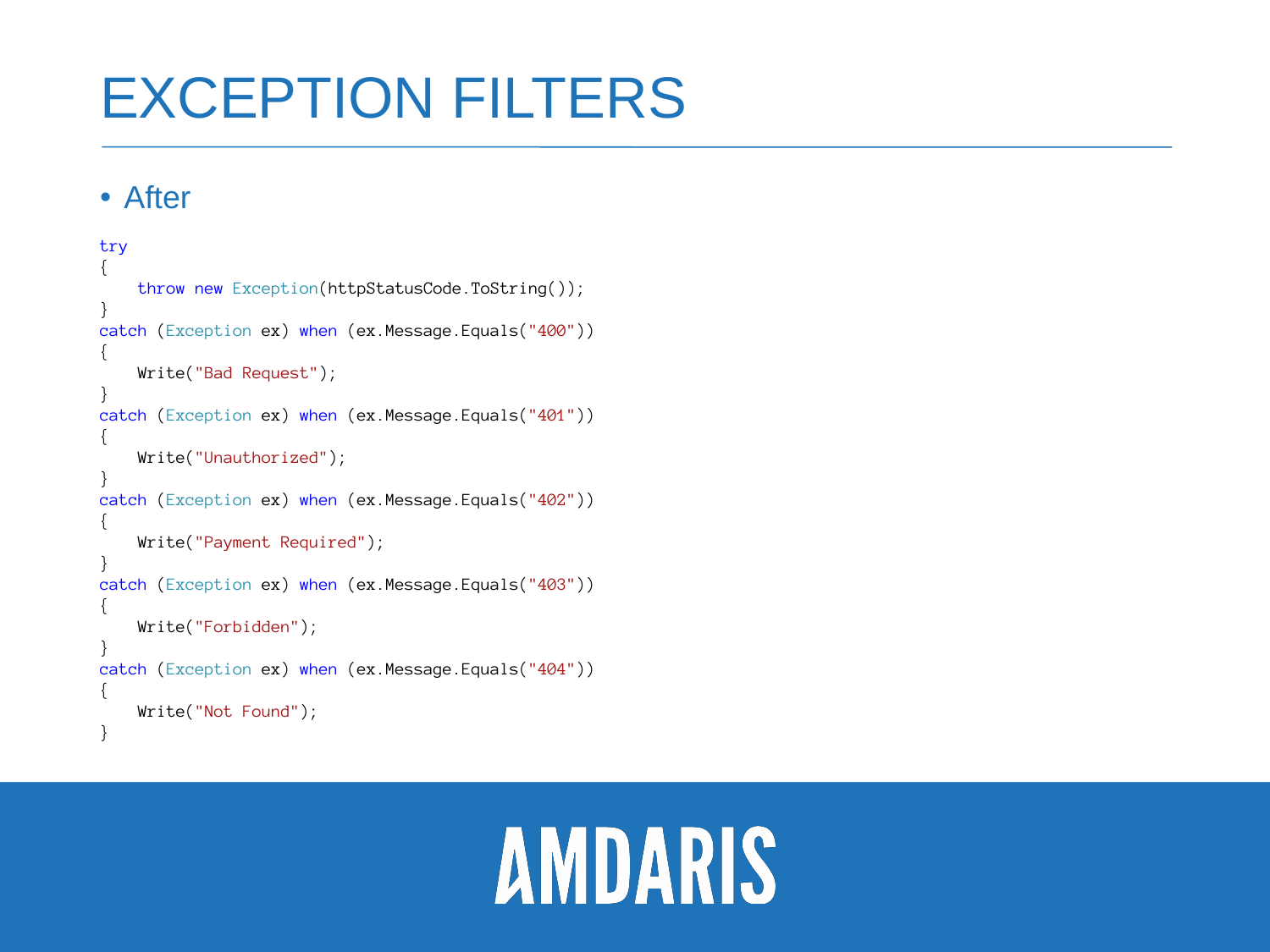

# EXCEPTION FILTERS
After
try
{
    throw new Exception(httpStatusCode.ToString());
}
catch (Exception ex) when (ex.Message.Equals("400"))
{
    Write("Bad Request");
}
catch (Exception ex) when (ex.Message.Equals("401"))
{
    Write("Unauthorized");
}
catch (Exception ex) when (ex.Message.Equals("402"))
{
    Write("Payment Required");
}
catch (Exception ex) when (ex.Message.Equals("403"))
{
    Write("Forbidden");
}
catch (Exception ex) when (ex.Message.Equals("404"))
{
    Write("Not Found");
}